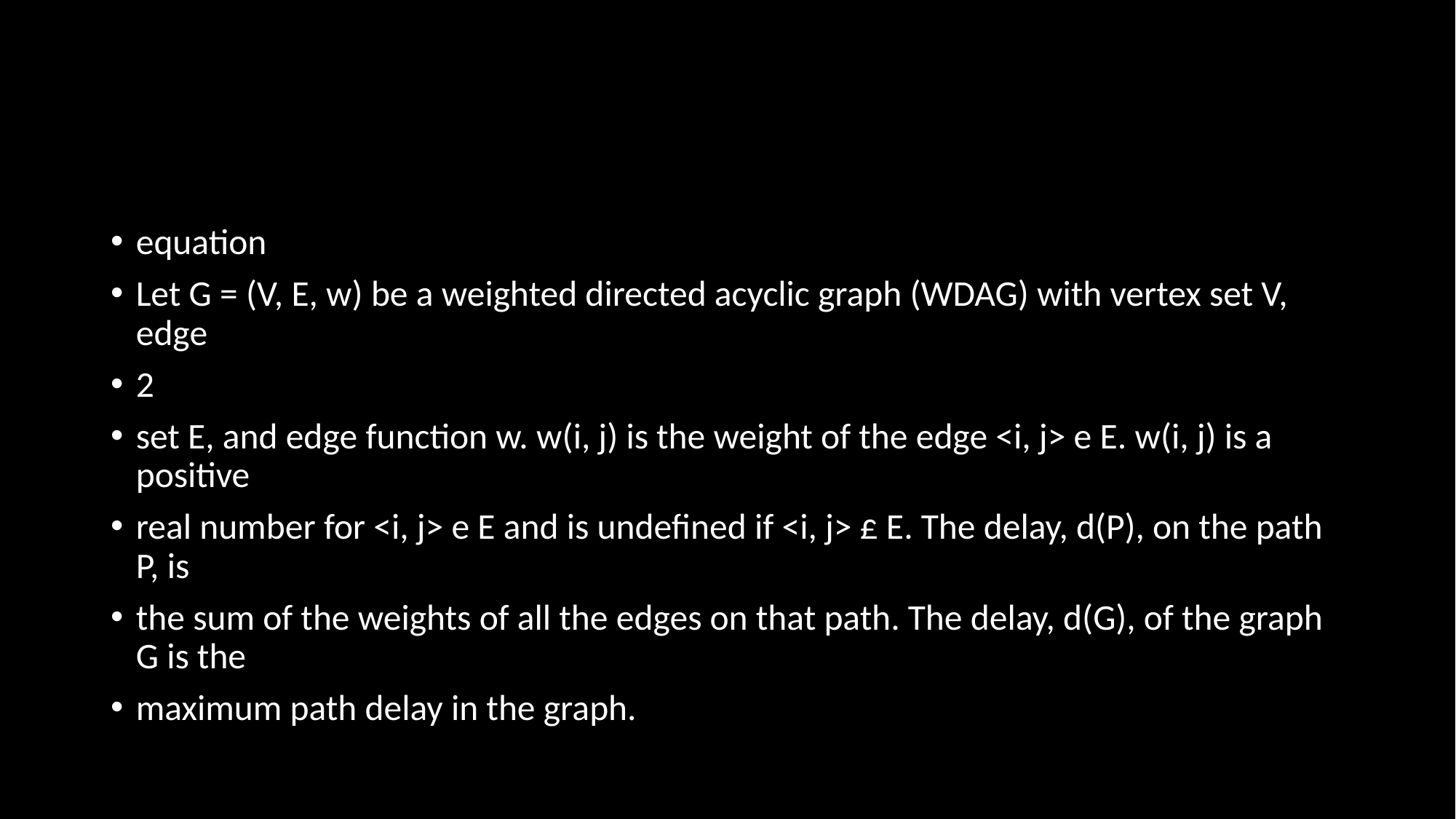

#
equation
Let G = (V, E, w) be a weighted directed acyclic graph (WDAG) with vertex set V, edge
2
set E, and edge function w. w(i, j) is the weight of the edge <i, j> e E. w(i, j) is a positive
real number for <i, j> e E and is undefined if <i, j> £ E. The delay, d(P), on the path P, is
the sum of the weights of all the edges on that path. The delay, d(G), of the graph G is the
maximum path delay in the graph.